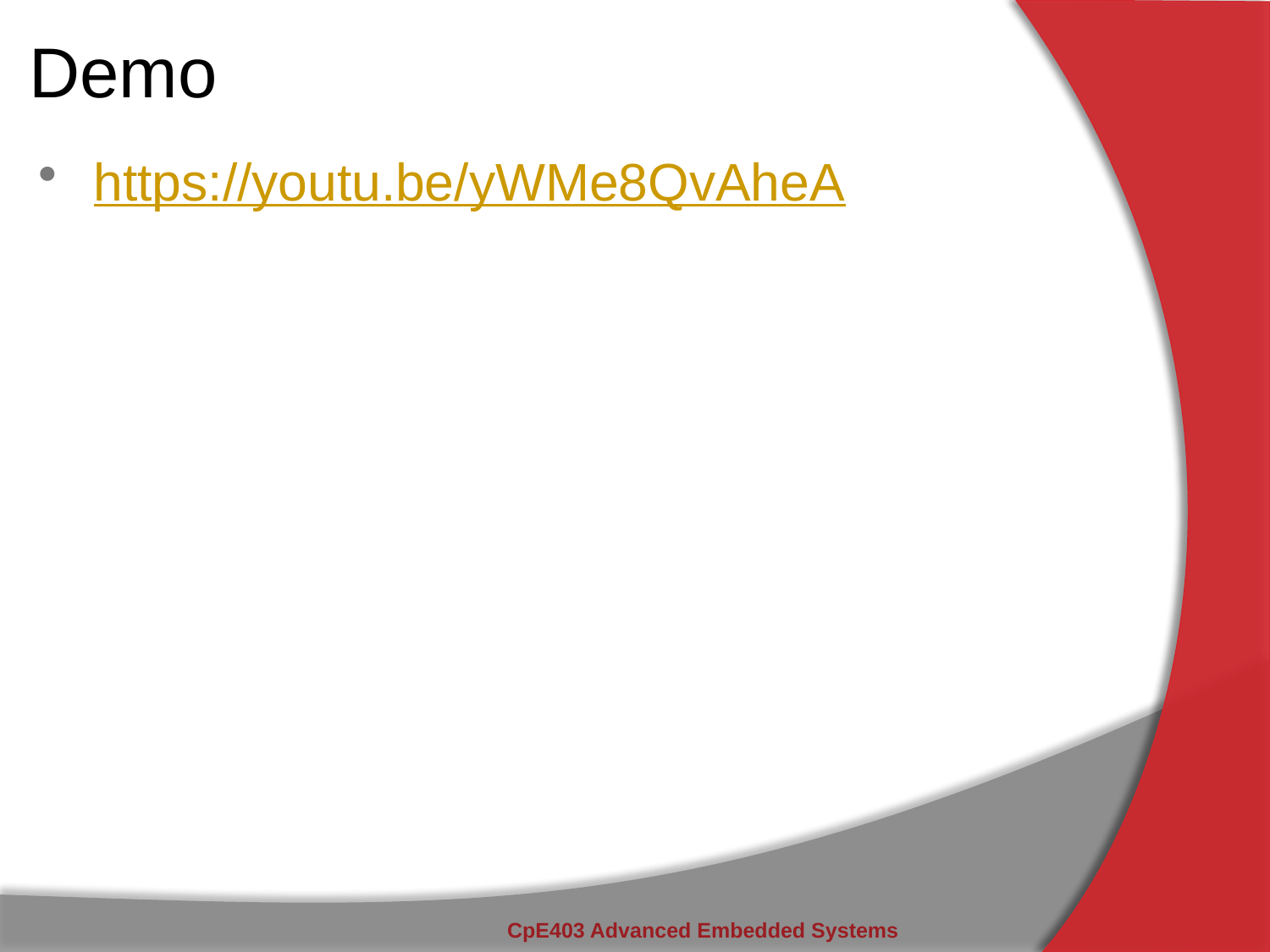

# Demo
https://youtu.be/yWMe8QvAheA
CpE403 Advanced Embedded Systems